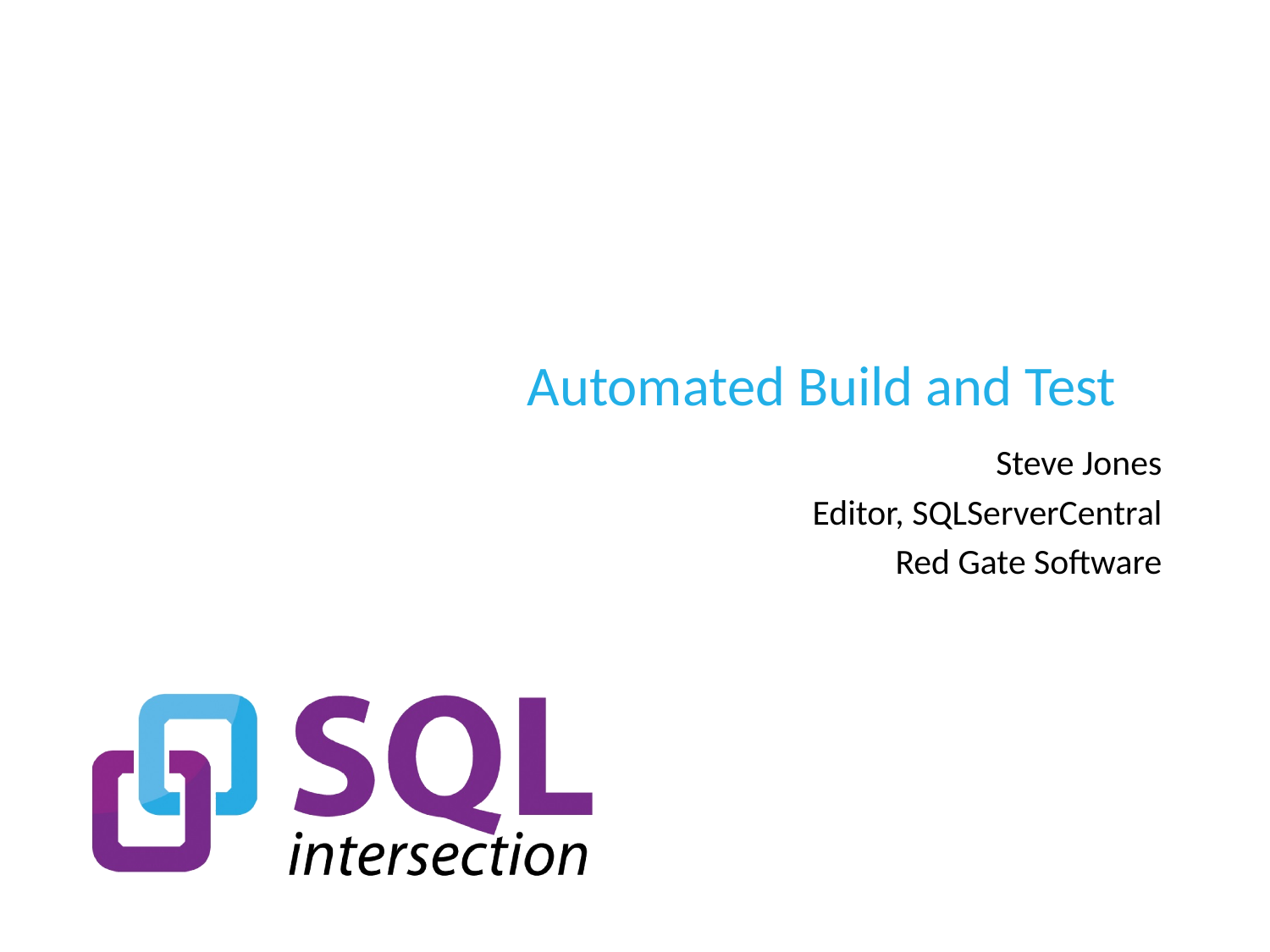

# Automated Build and Test
Steve Jones
Editor, SQLServerCentral
Red Gate Software